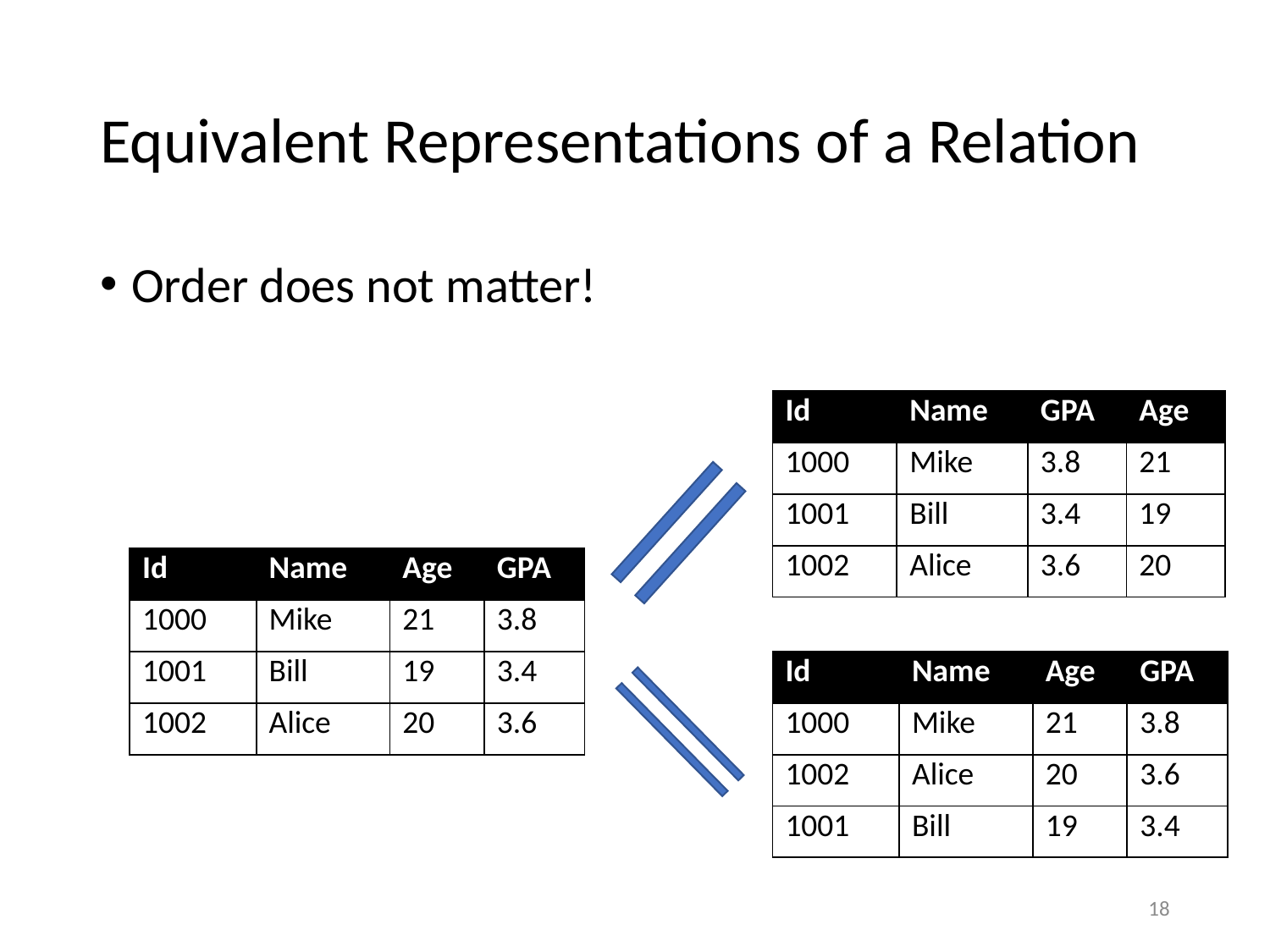

# Equivalent Representations of a Relation
Order does not matter!

| Id | Name | GPA | Age |
| --- | --- | --- | --- |
| 1000 | Mike | 3.8 | 21 |
| 1001 | Bill | 3.4 | 19 |
| 1002 | Alice | 3.6 | 20 |

| Id | Name | Age | GPA |
| --- | --- | --- | --- |
| 1000 | Mike | 21 | 3.8 |
| 1001 | Bill | 19 | 3.4 |
| 1002 | Alice | 20 | 3.6 |
| Id | Name | Age | GPA |
| --- | --- | --- | --- |
| 1000 | Mike | 21 | 3.8 |
| 1002 | Alice | 20 | 3.6 |
| 1001 | Bill | 19 | 3.4 |

18